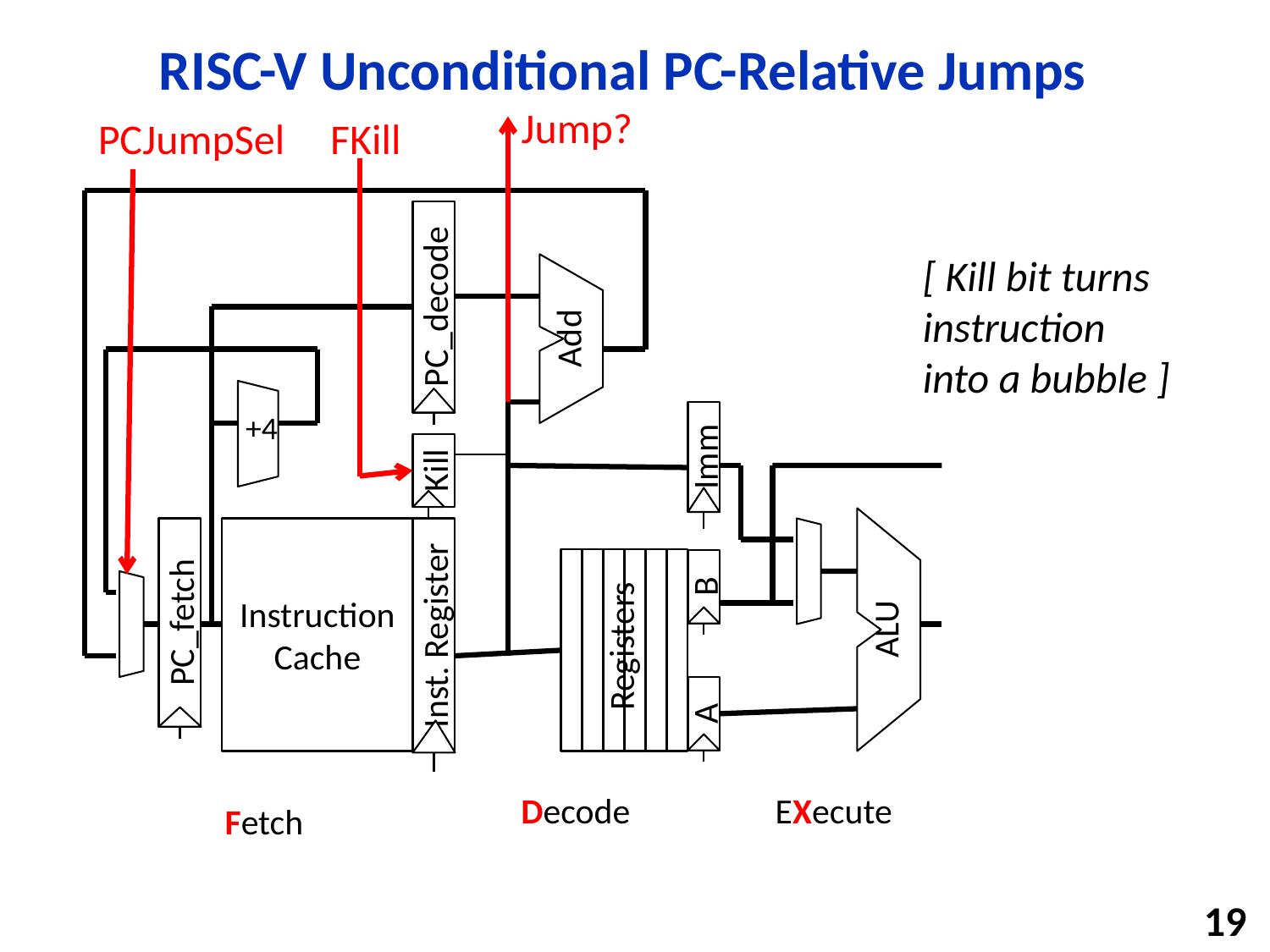

# RISC-V Unconditional PC-Relative Jumps
Jump?
PCJumpSel
FKill
PC_decode

[ Kill bit turns instruction into a bubble ]
Add

+4
Imm

Kill

PC_fetch

Instruction Cache
Inst. Register

Registers
B

ALU
A

Decode
EXecute
Fetch
19